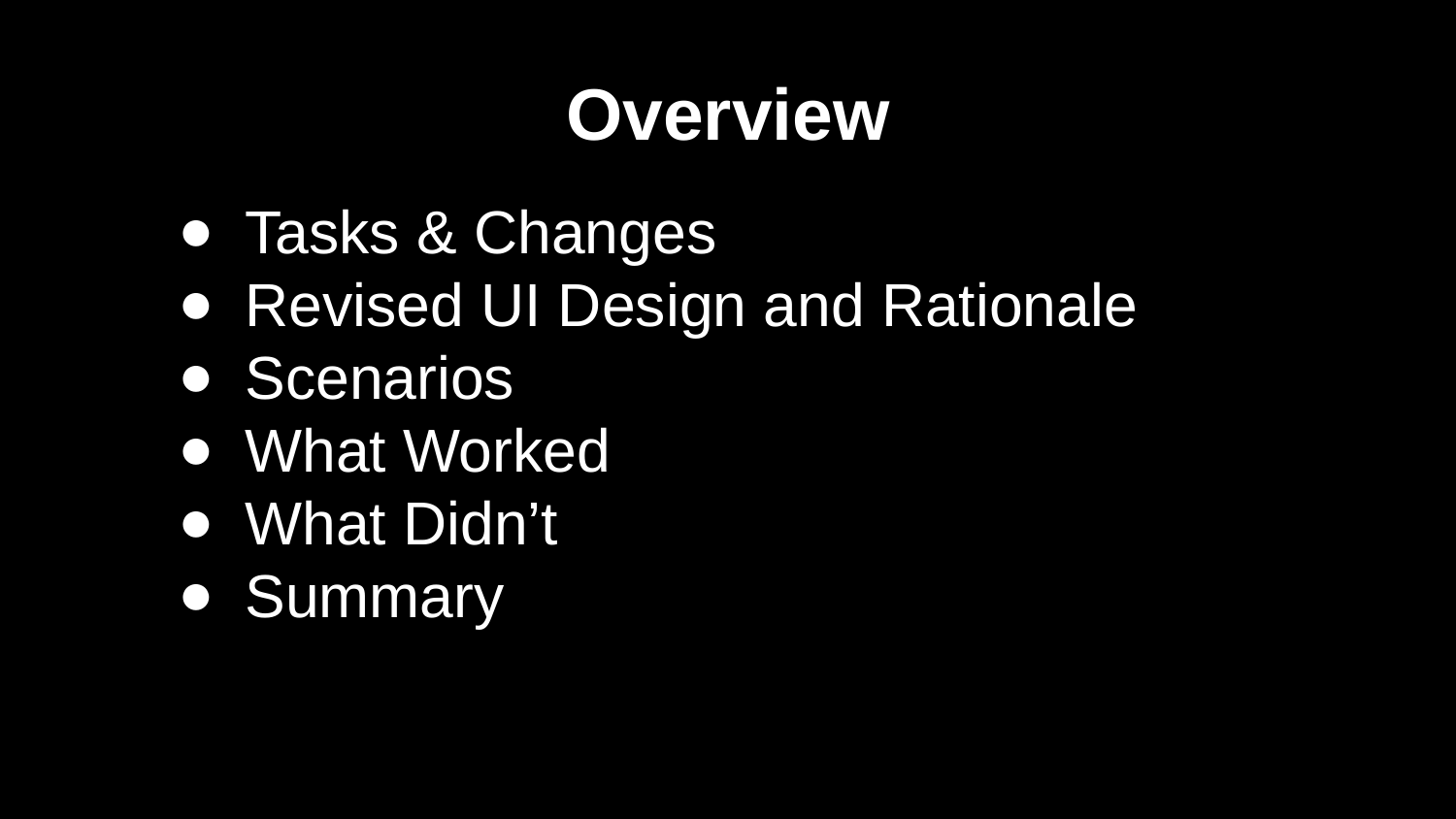

# Overview
Tasks & Changes
Revised UI Design and Rationale
Scenarios
What Worked
What Didn’t
Summary